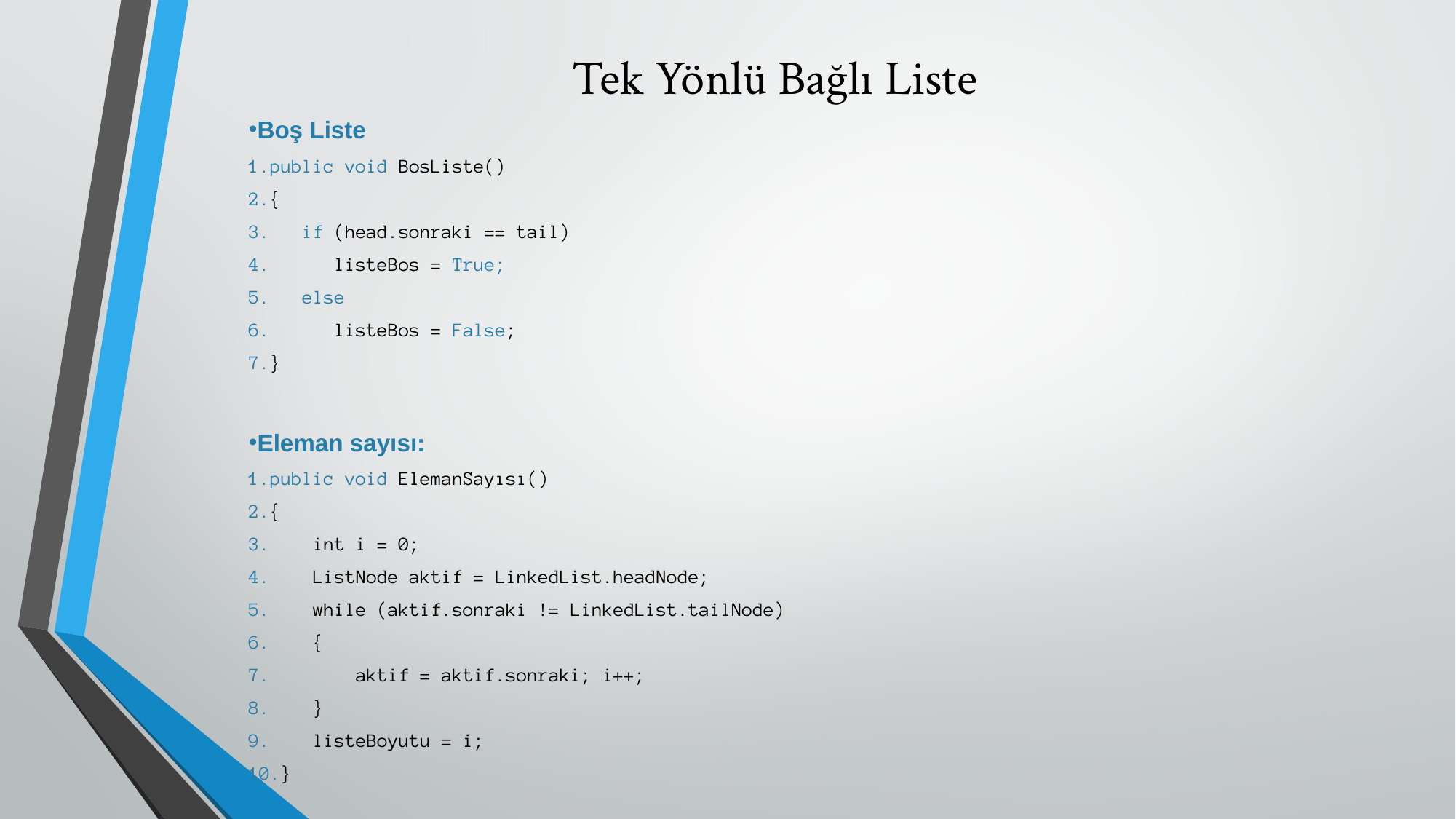

# Tek Yönlü Bağlı Liste
Boş Liste
public void BosListe()
{
   if (head.sonraki == tail)
      listeBos = True;
   else
      listeBos = False;
}

Eleman sayısı:
public void ElemanSayısı()
{
    int i = 0;
    ListNode aktif = LinkedList.headNode;
    while (aktif.sonraki != LinkedList.tailNode)
    {
        aktif = aktif.sonraki; i++;
    }
    listeBoyutu = i;
}